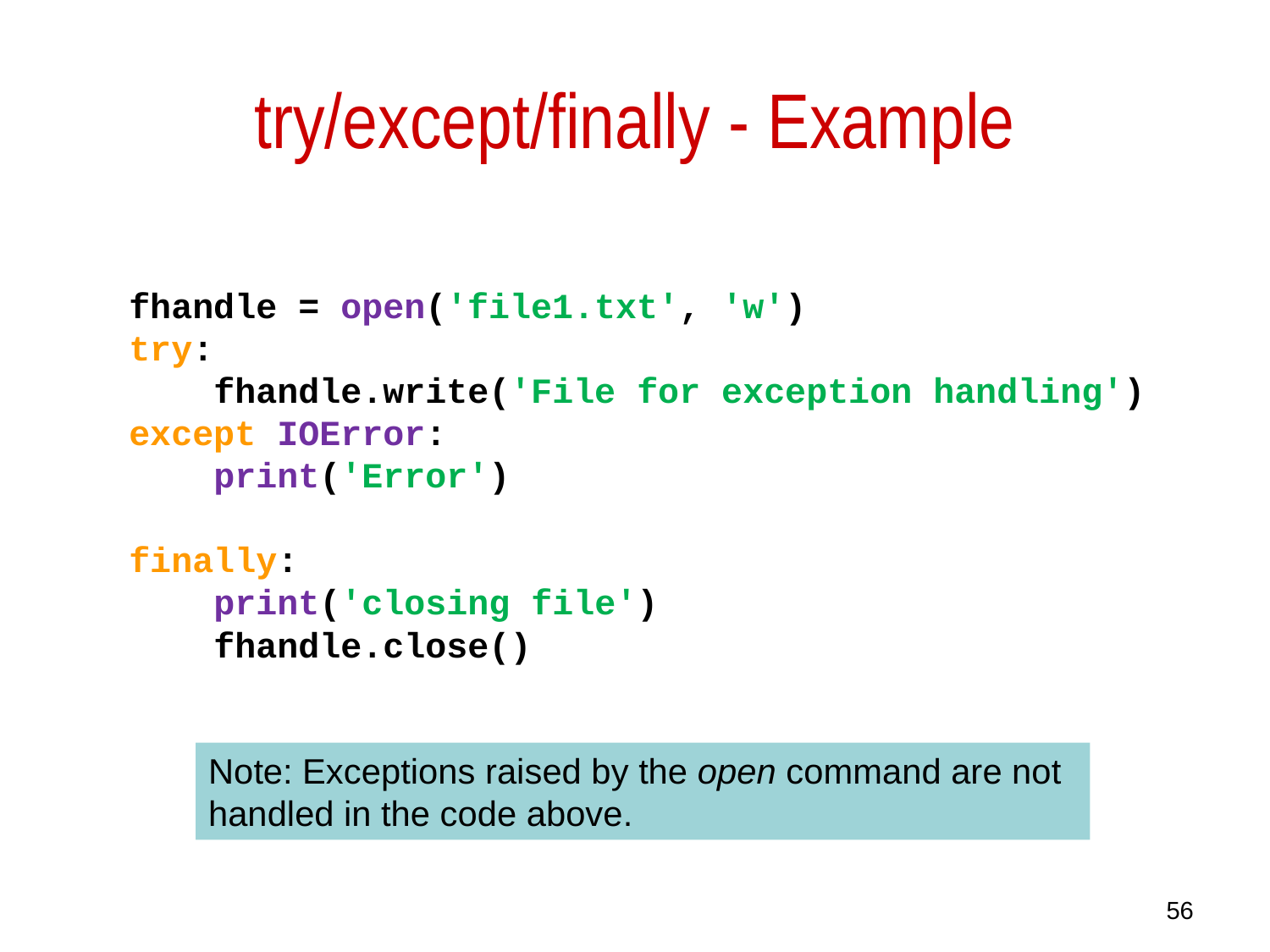

# try/except/finally - Example
fhandle = open('file1.txt', 'w')
try:
    fhandle.write('File for exception handling')
except IOError:
    print('Error')

finally:
    print('closing file')
    fhandle.close()

Note: Exceptions raised by the open command are not handled in the code above.
56